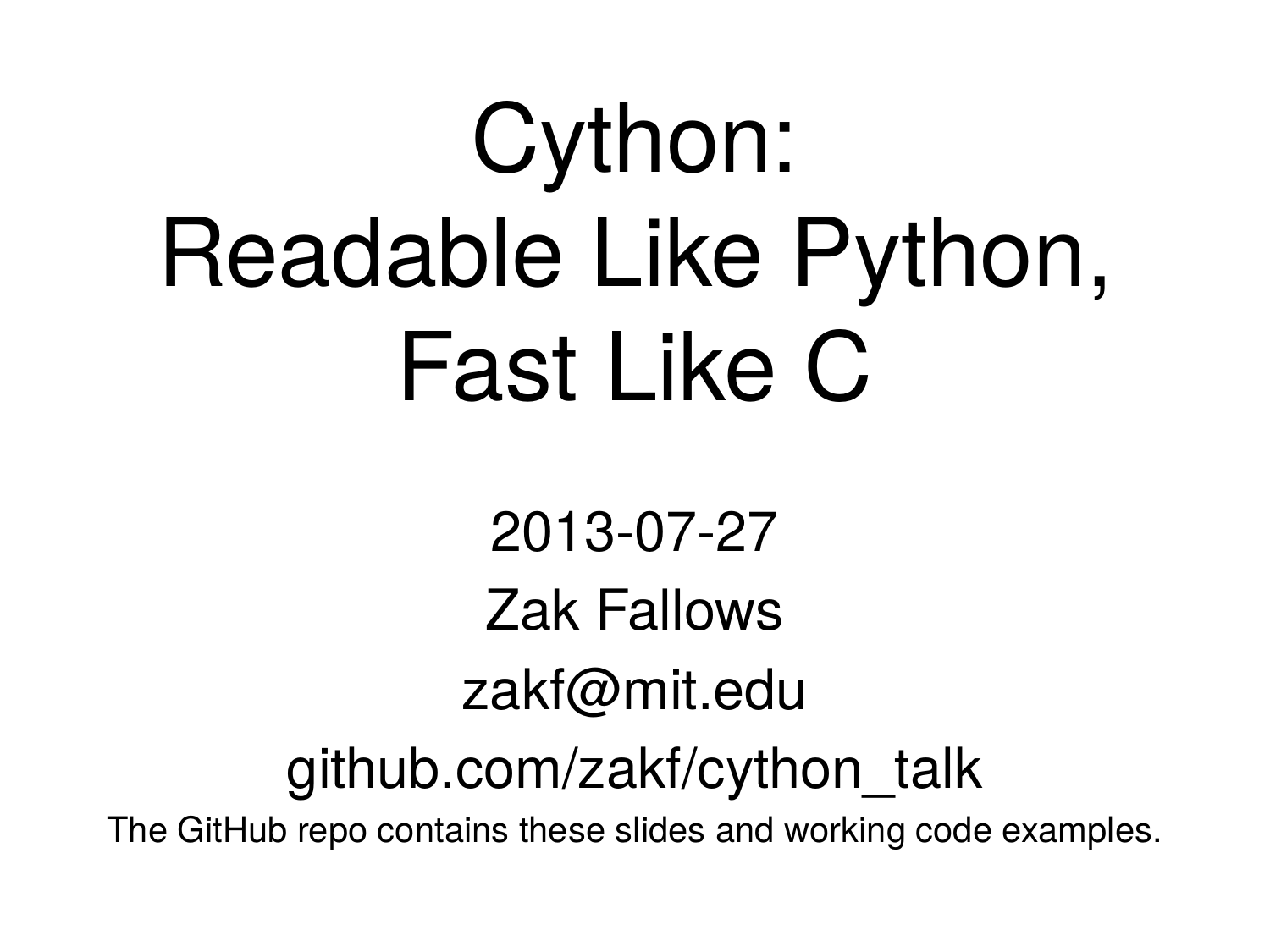

# Cython: Readable Like Python, Fast Like C
2013-07-27
Zak Fallows
zakf@mit.edu
github.com/zakf/cython_talk
The GitHub repo contains these slides and working code examples.